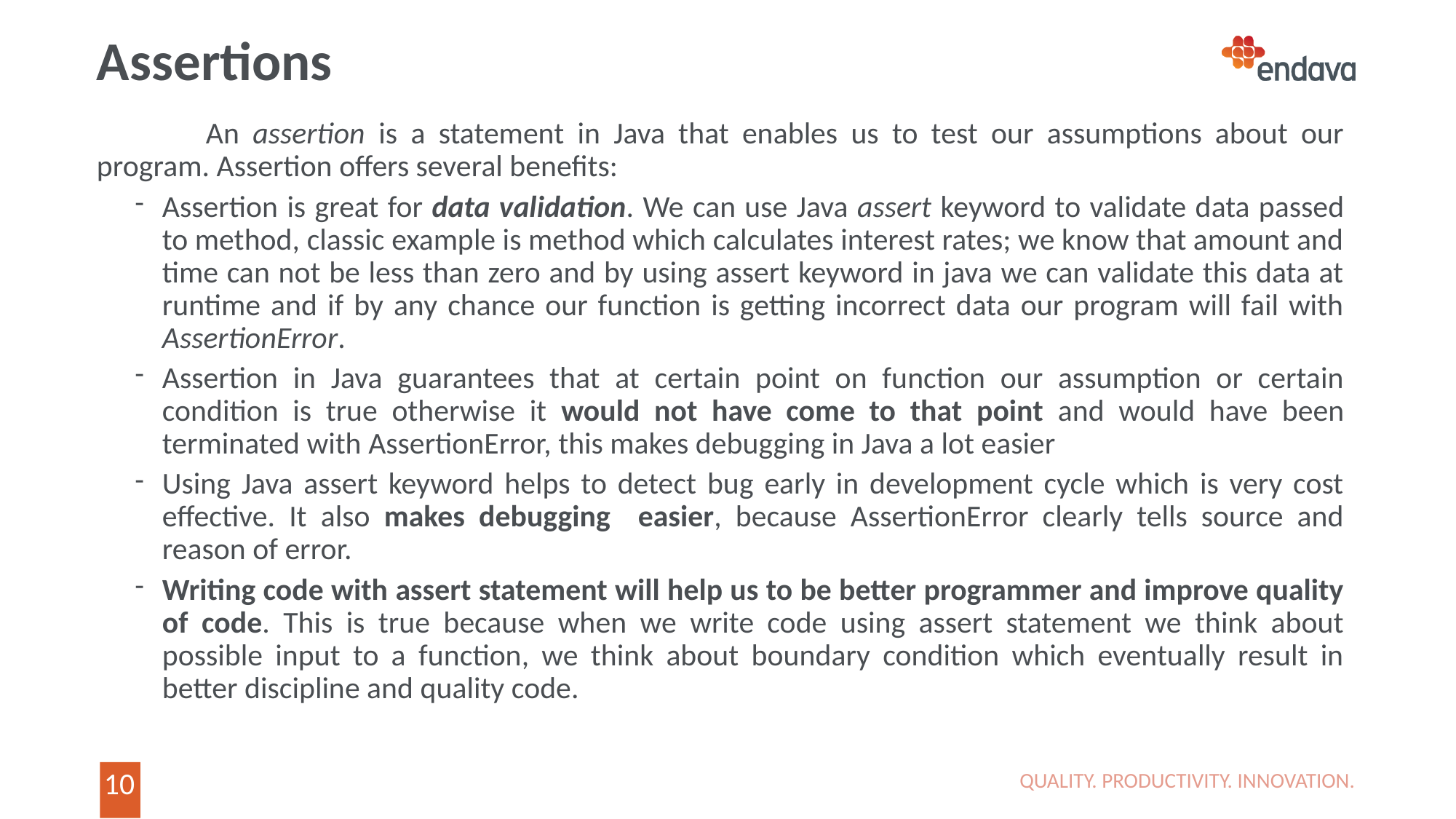

# Assertions
	An assertion is a statement in Java that enables us to test our assumptions about our program. Assertion offers several benefits:
Assertion is great for data validation. We can use Java assert keyword to validate data passed to method, classic example is method which calculates interest rates; we know that amount and time can not be less than zero and by using assert keyword in java we can validate this data at runtime and if by any chance our function is getting incorrect data our program will fail with AssertionError.
Assertion in Java guarantees that at certain point on function our assumption or certain condition is true otherwise it would not have come to that point and would have been terminated with AssertionError, this makes debugging in Java a lot easier
Using Java assert keyword helps to detect bug early in development cycle which is very cost effective. It also makes debugging  easier, because AssertionError clearly tells source and reason of error.
Writing code with assert statement will help us to be better programmer and improve quality of code. This is true because when we write code using assert statement we think about possible input to a function, we think about boundary condition which eventually result in better discipline and quality code.

QUALITY. PRODUCTIVITY. INNOVATION.